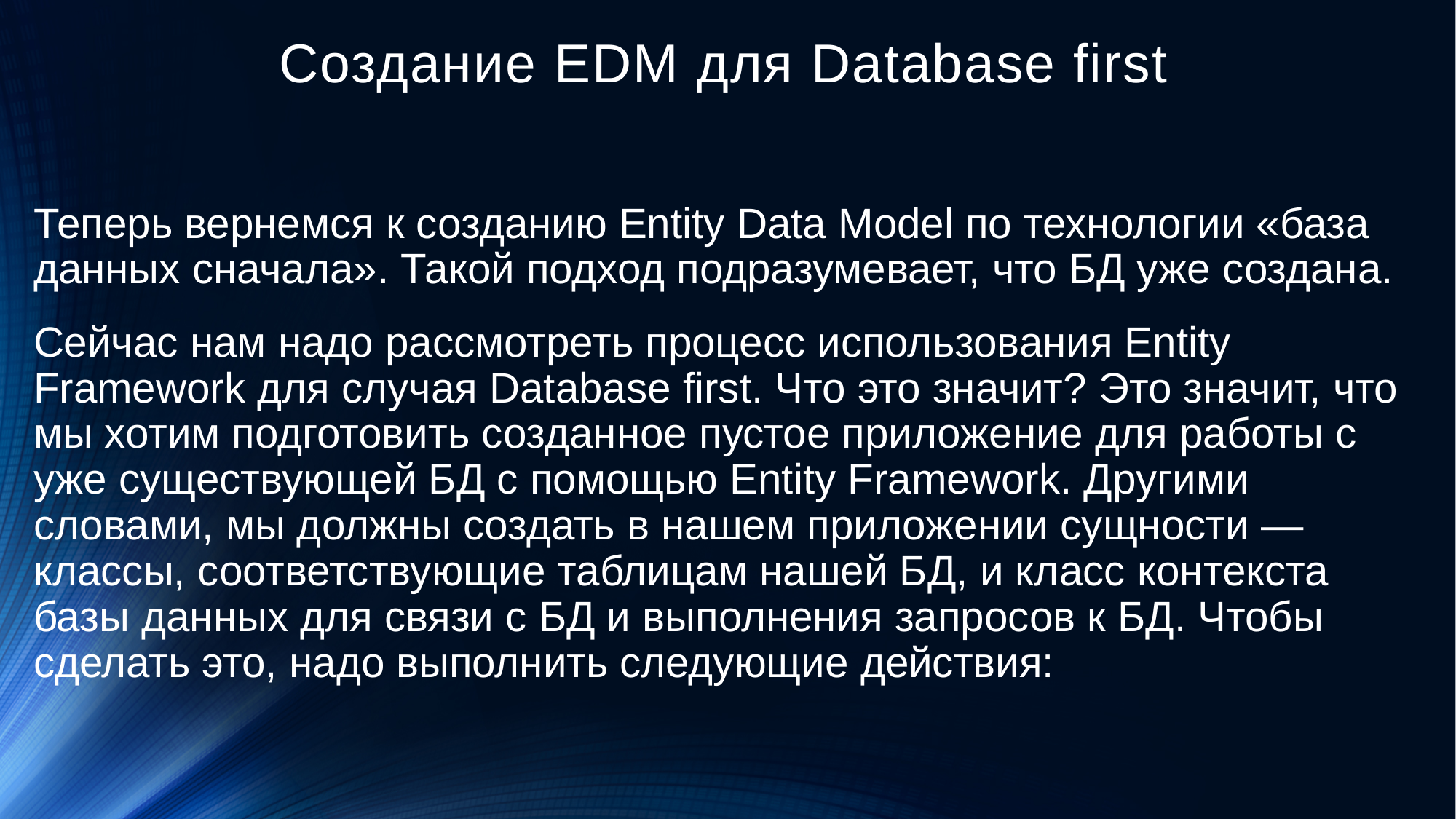

# Создание EDM для Database first
Теперь вернемся к созданию Entity Data Model по технологии «база данных сначала». Такой подход подразумевает, что БД уже создана.
Сейчас нам надо рассмотреть процесс использования Entity Framework для случая Database first. Что это значит? Это значит, что мы хотим подготовить созданное пустое приложение для работы с уже существующей БД с помощью Entity Framework. Другими словами, мы должны создать в нашем приложении сущности — классы, соответствующие таблицам нашей БД, и класс контекста базы данных для связи с БД и выполнения запросов к БД. Чтобы сделать это, надо выполнить следующие действия: